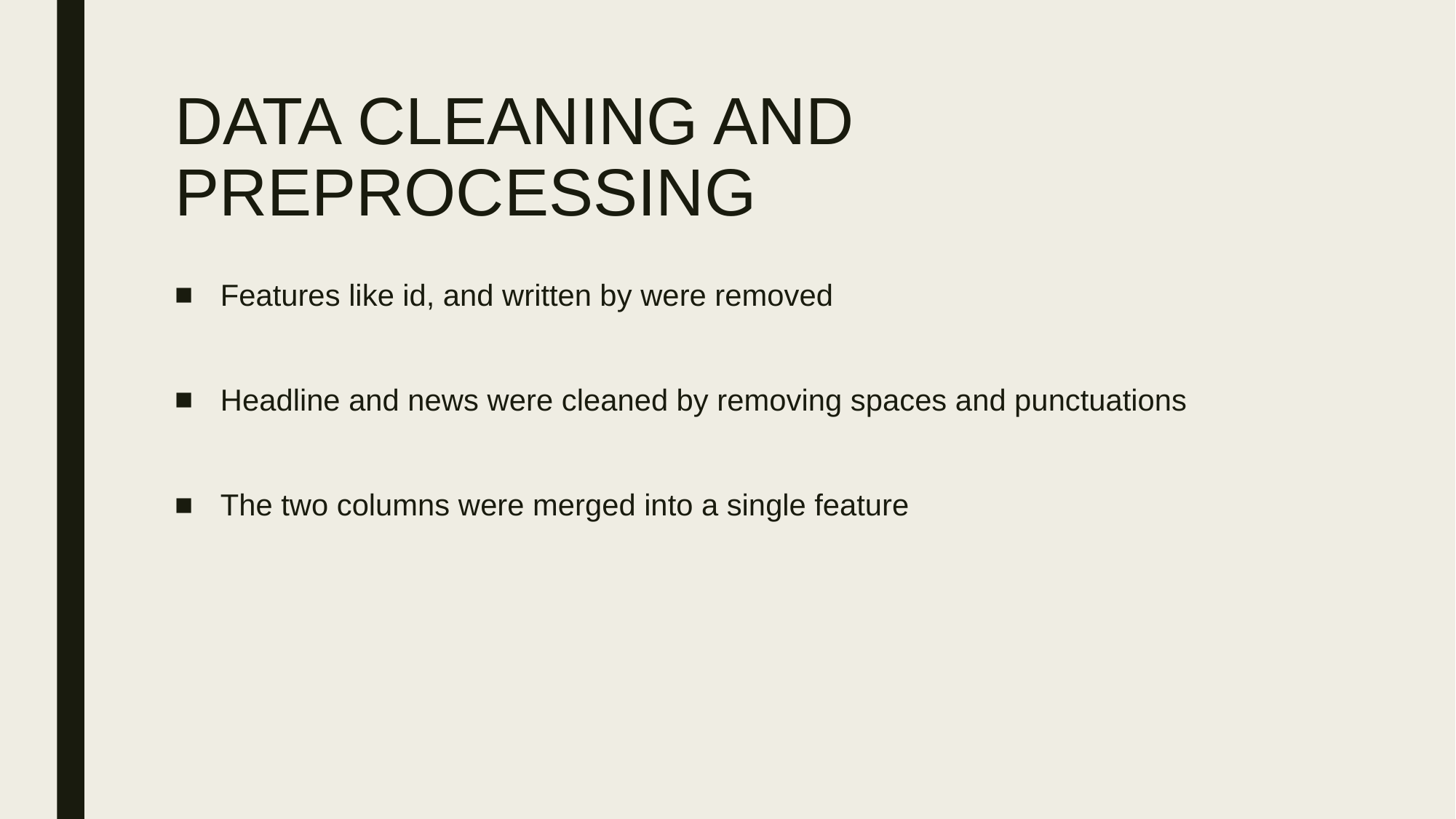

# DATA CLEANING AND PREPROCESSING
Features like id, and written by were removed

Headline and news were cleaned by removing spaces and punctuations

The two columns were merged into a single feature